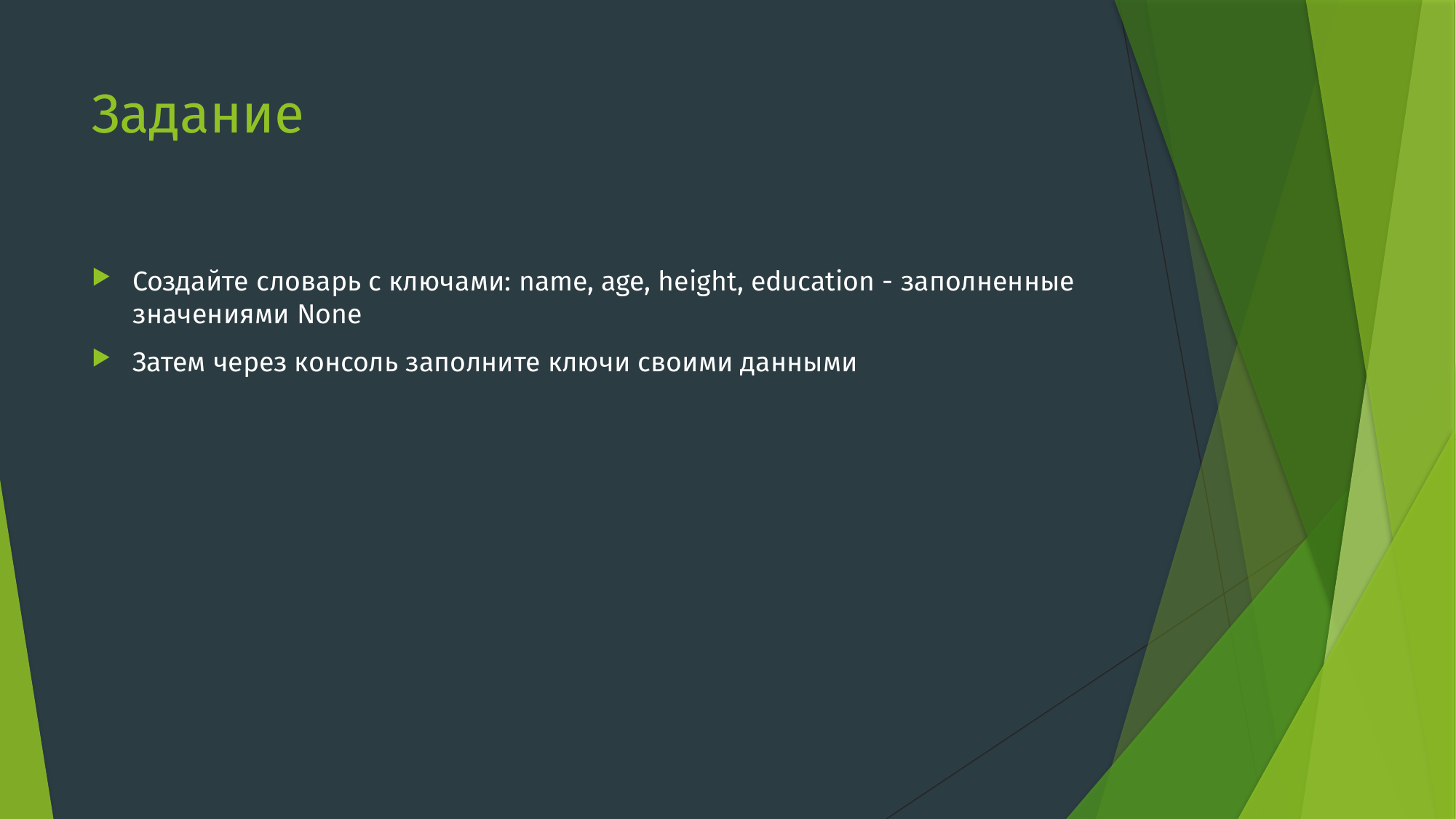

# Задание
Создайте словарь с ключами: name, age, height, education - заполненные значениями None
Затем через консоль заполните ключи своими данными